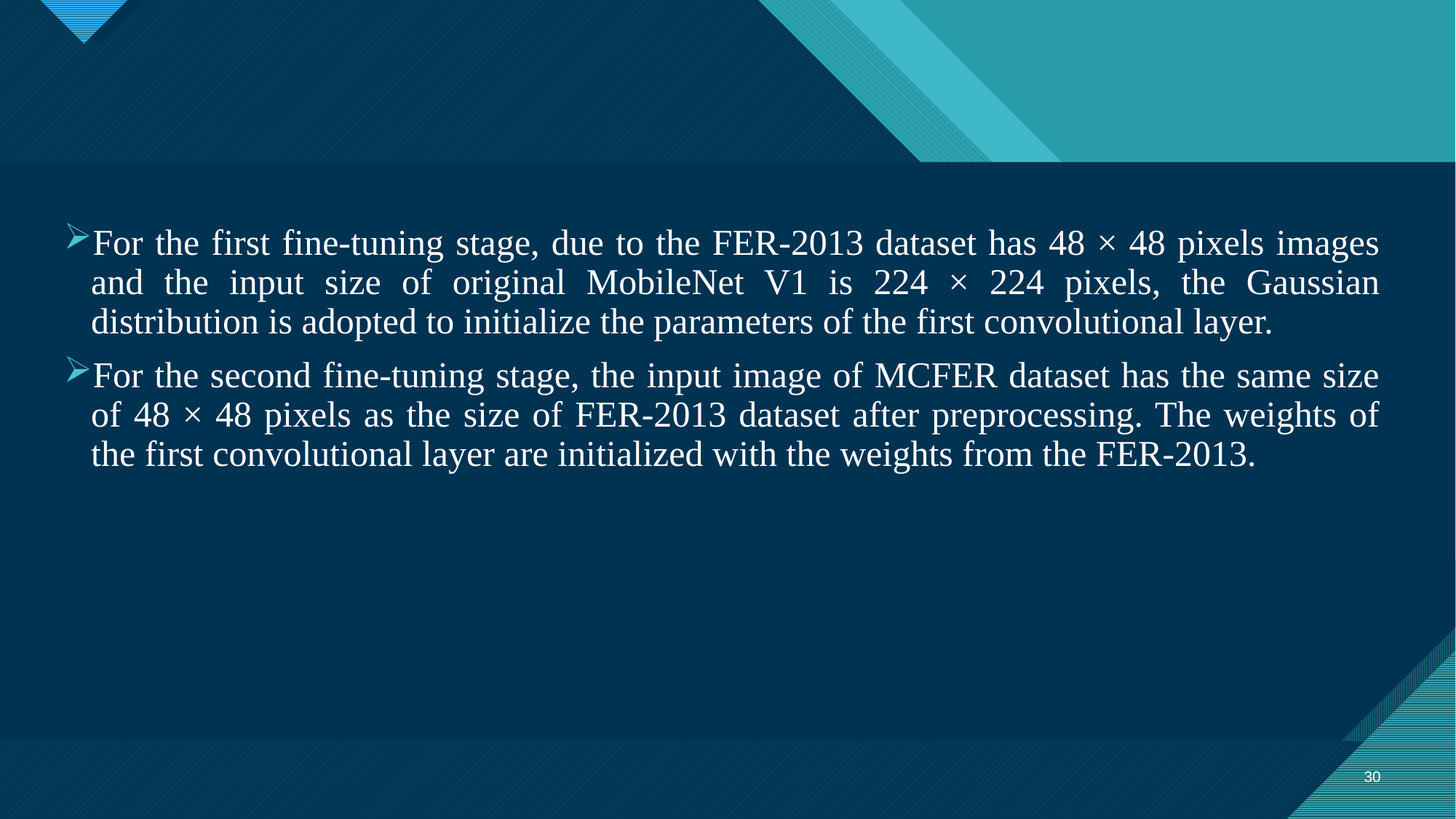

For the first fine-tuning stage, due to the FER-2013 dataset has 48 × 48 pixels images and the input size of original MobileNet V1 is 224 × 224 pixels, the Gaussian distribution is adopted to initialize the parameters of the first convolutional layer.
For the second fine-tuning stage, the input image of MCFER dataset has the same size of 48 × 48 pixels as the size of FER-2013 dataset after preprocessing. The weights of the first convolutional layer are initialized with the weights from the FER-2013.

30